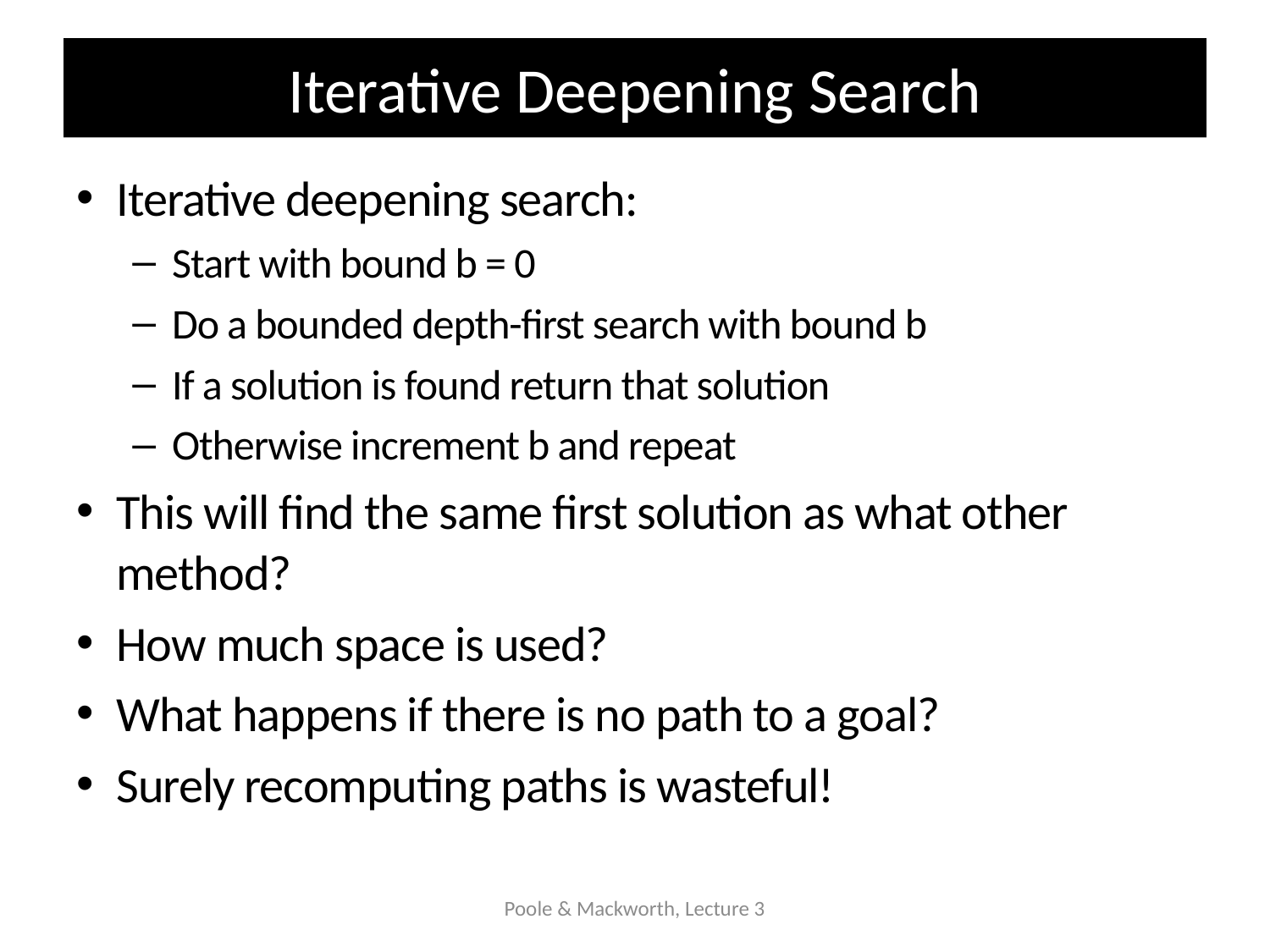

# Iterative Deepening Search
Iterative deepening search:
Start with bound b = 0
Do a bounded depth-first search with bound b
If a solution is found return that solution
Otherwise increment b and repeat
This will find the same first solution as what other method?
How much space is used?
What happens if there is no path to a goal?
Surely recomputing paths is wasteful!

Poole & Mackworth, Lecture 3